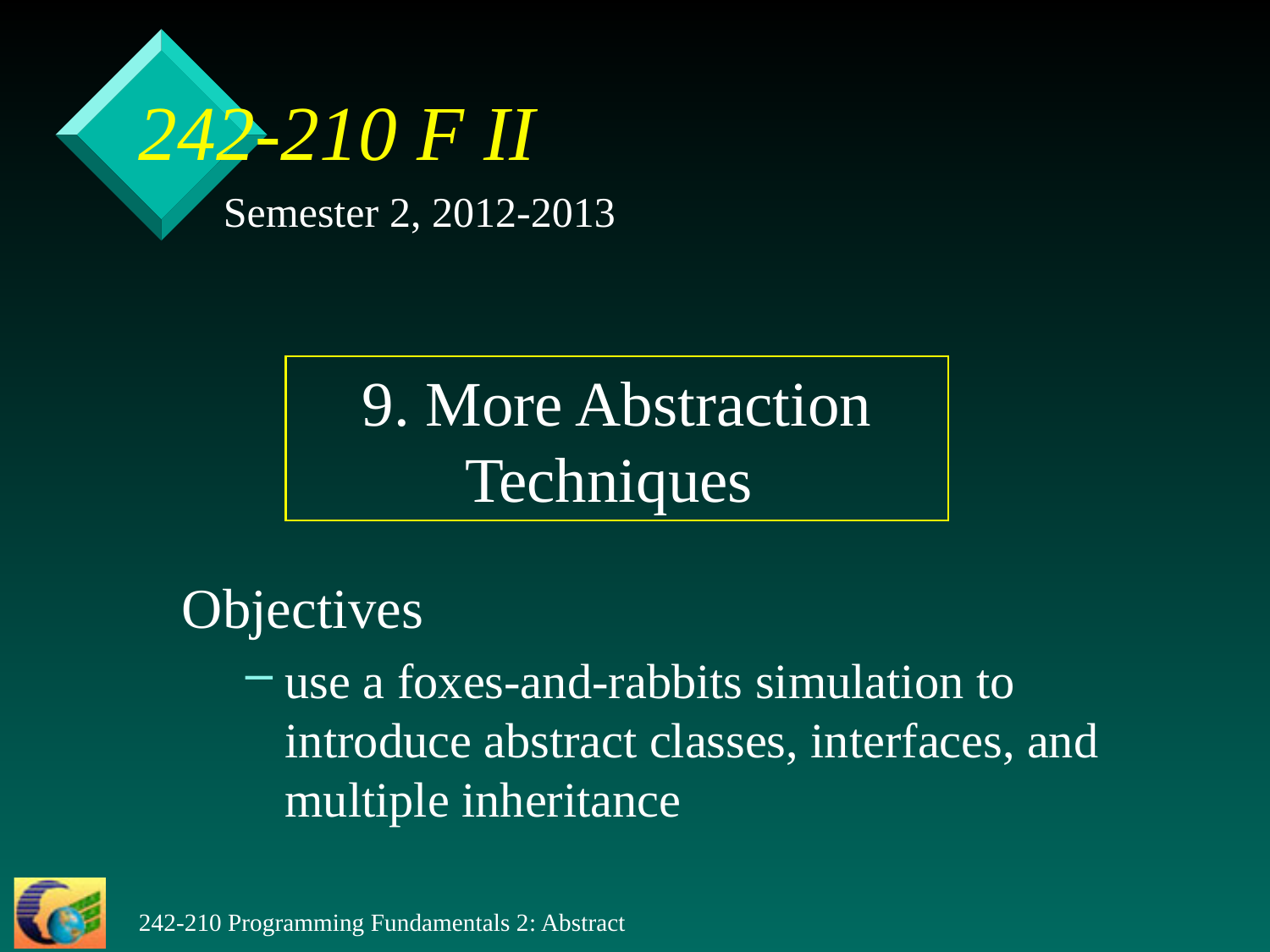

242-210 F II
Semester 2, 2012-2013
9. More Abstraction Techniques
Objectives
use a foxes-and-rabbits simulation to introduce abstract classes, interfaces, and multiple inheritance